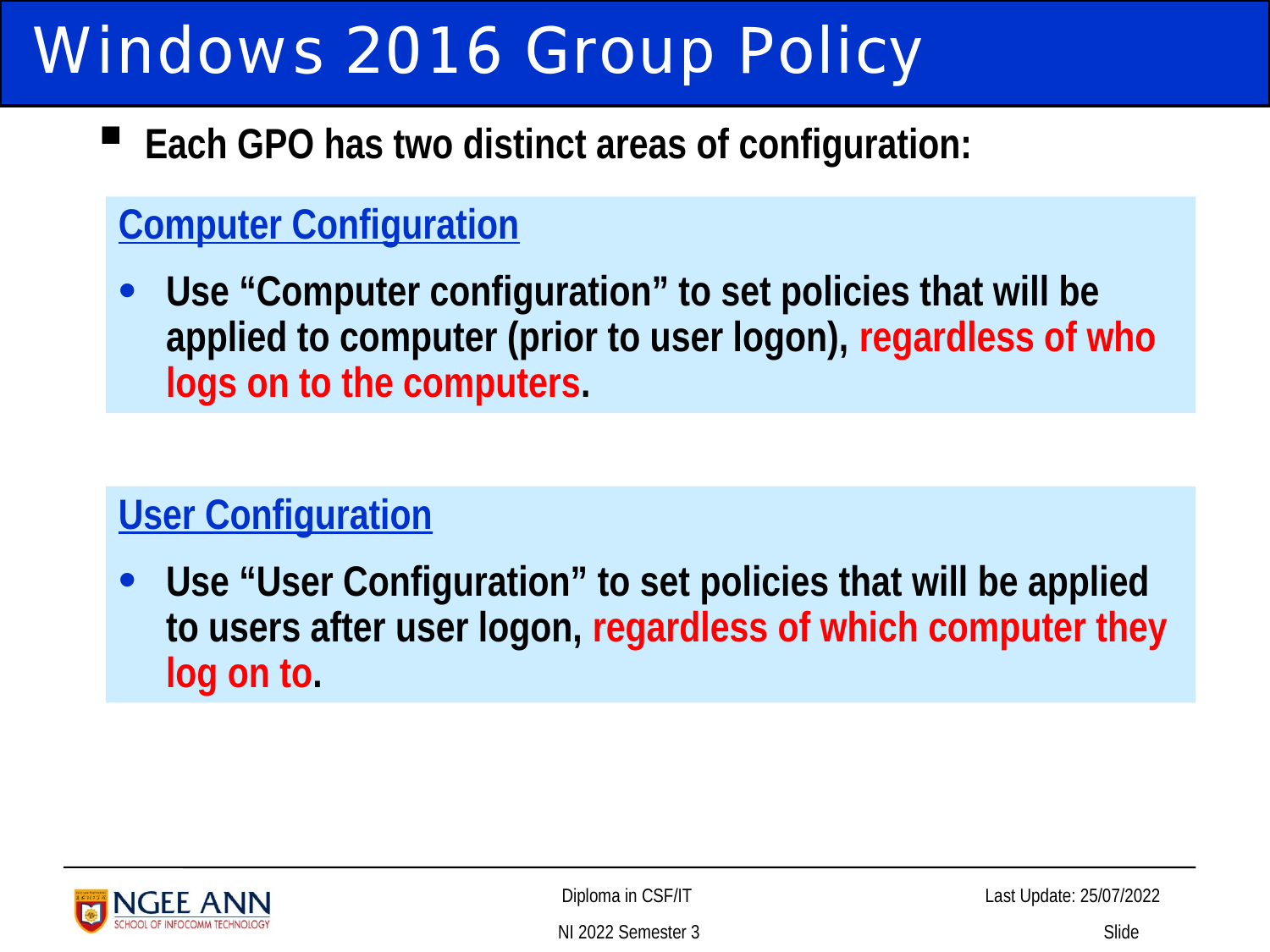

# Windows 2016 Group Policy

Each GPO has two distinct areas of configuration:
Computer Configuration
Use “Computer configuration” to set policies that will be applied to computer (prior to user logon), regardless of who logs on to the computers.
User Configuration
Use “User Configuration” to set policies that will be applied to users after user logon, regardless of which computer they log on to.